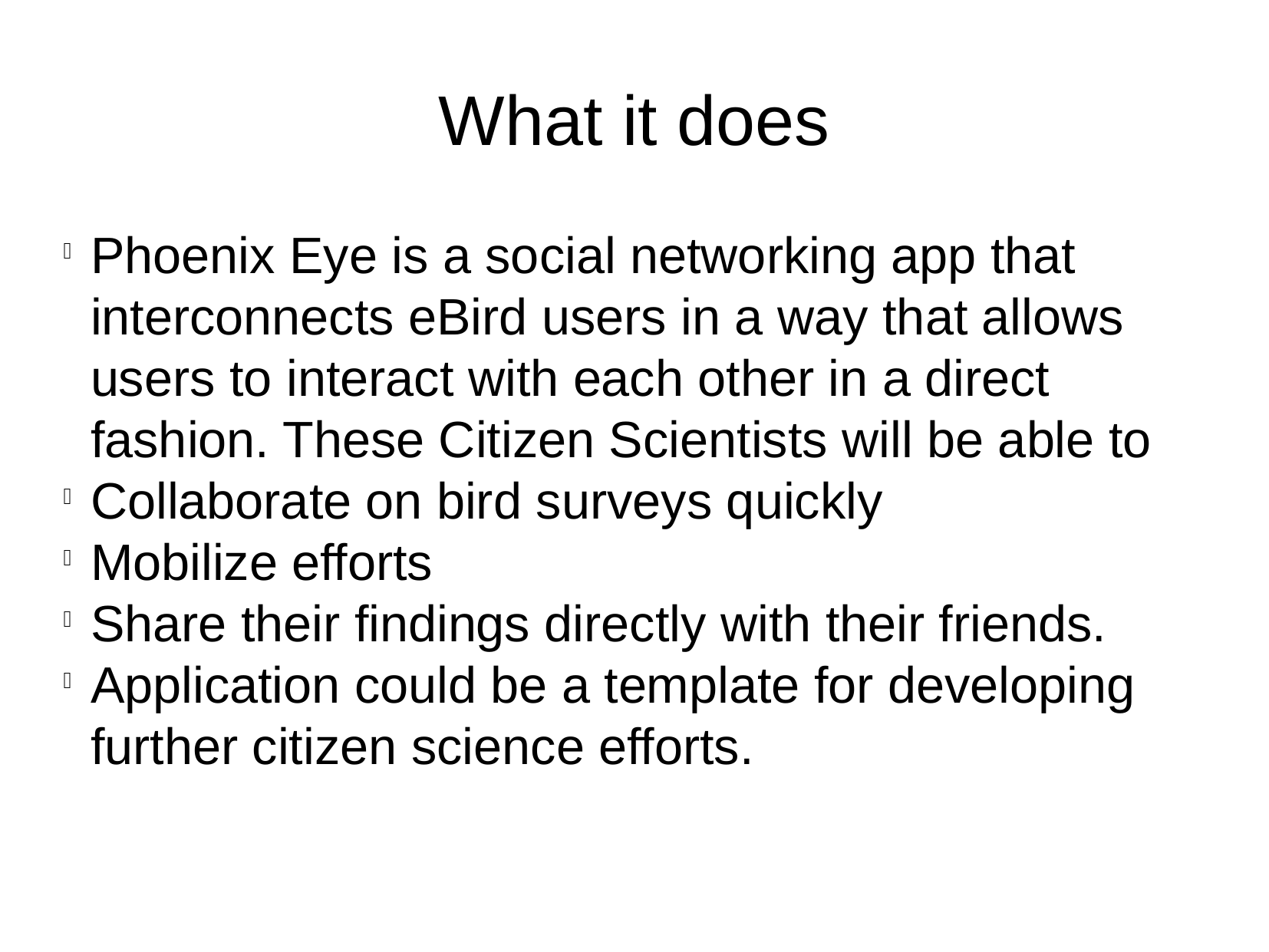

What it does
Phoenix Eye is a social networking app that interconnects eBird users in a way that allows users to interact with each other in a direct fashion. These Citizen Scientists will be able to
Collaborate on bird surveys quickly
Mobilize efforts
Share their findings directly with their friends.
Application could be a template for developing further citizen science efforts.